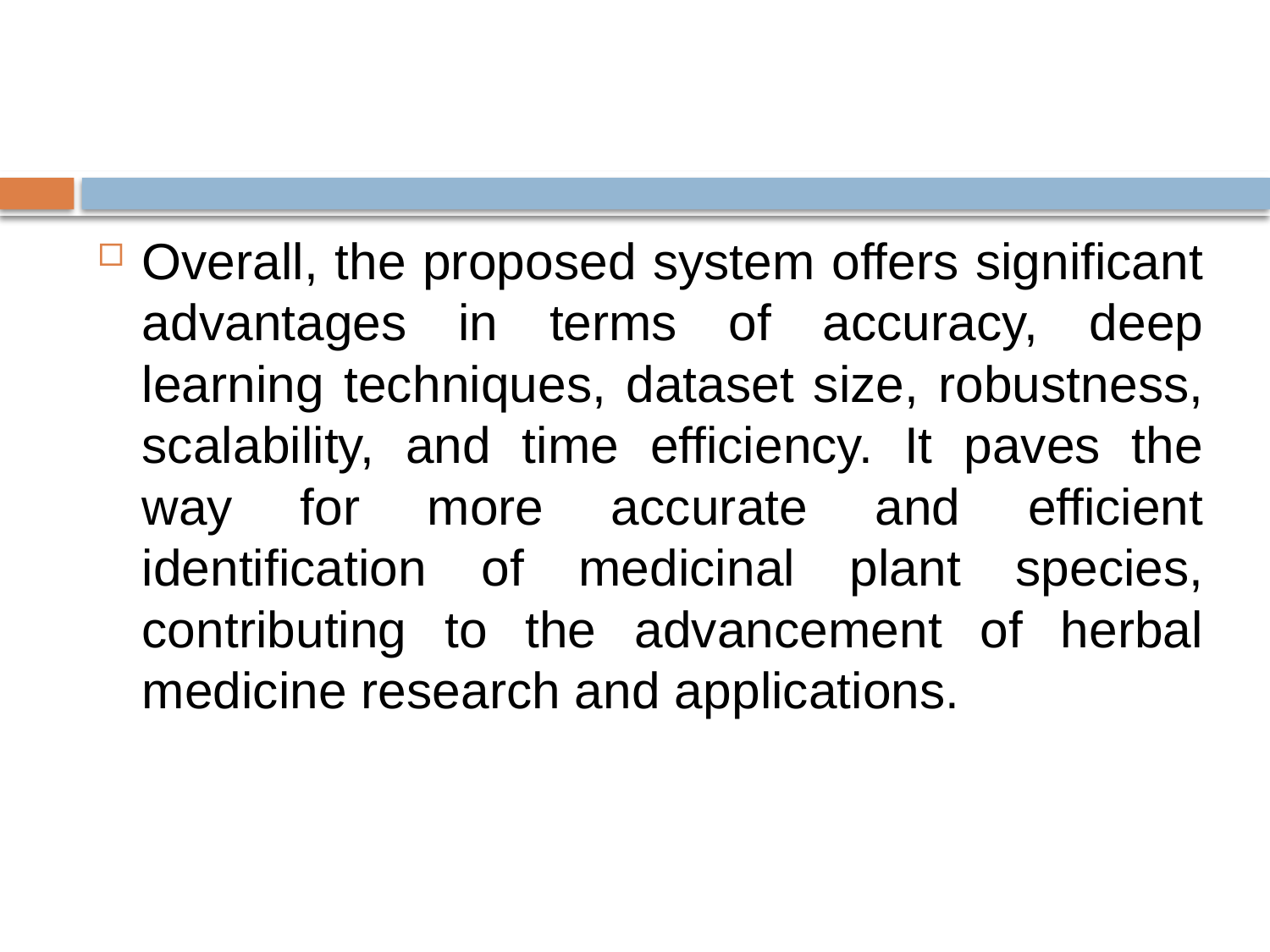

#
Overall, the proposed system offers significant advantages in terms of accuracy, deep learning techniques, dataset size, robustness, scalability, and time efficiency. It paves the way for more accurate and efficient identification of medicinal plant species, contributing to the advancement of herbal medicine research and applications.